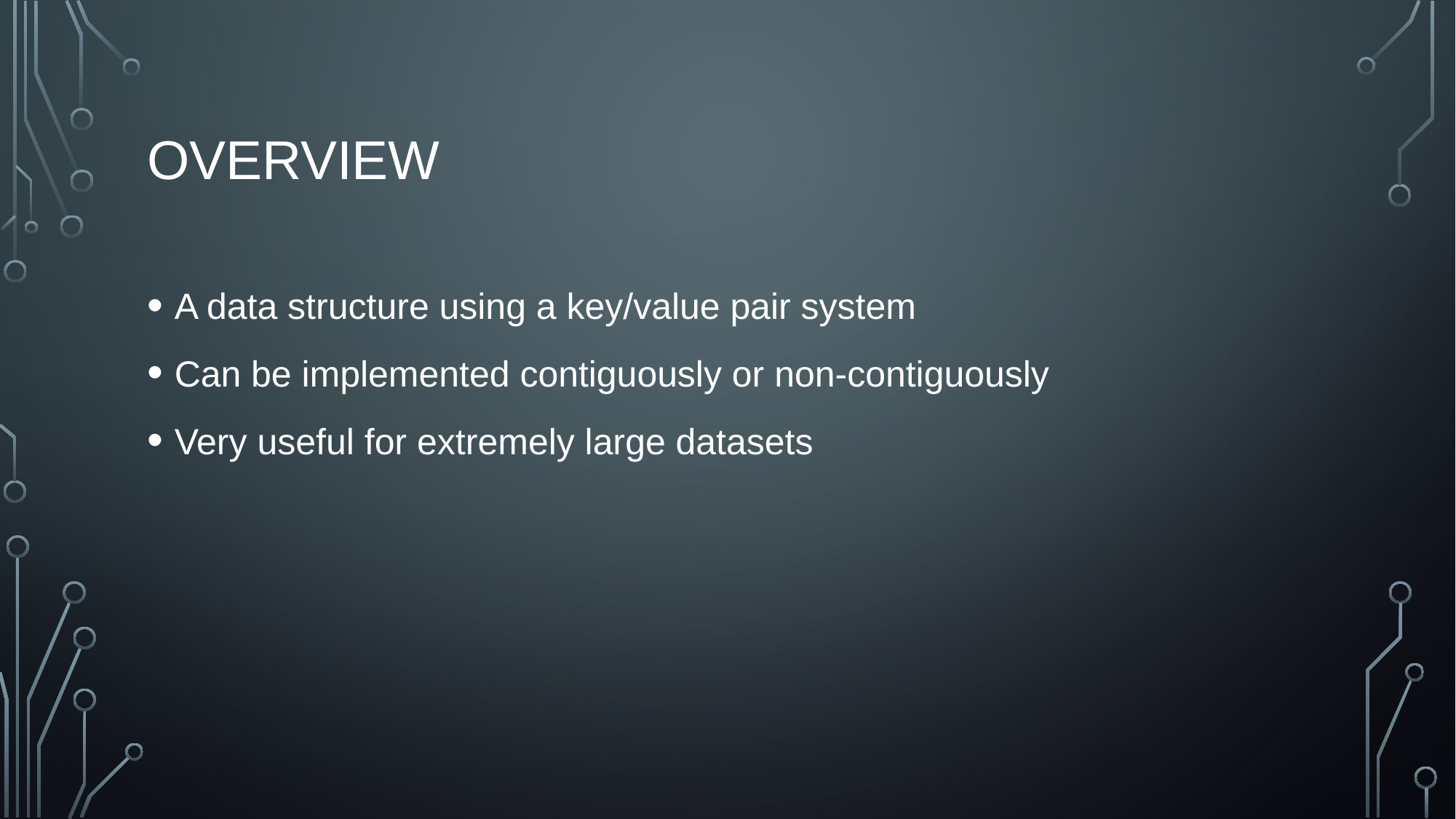

# overview
A data structure using a key/value pair system
Can be implemented contiguously or non-contiguously
Very useful for extremely large datasets